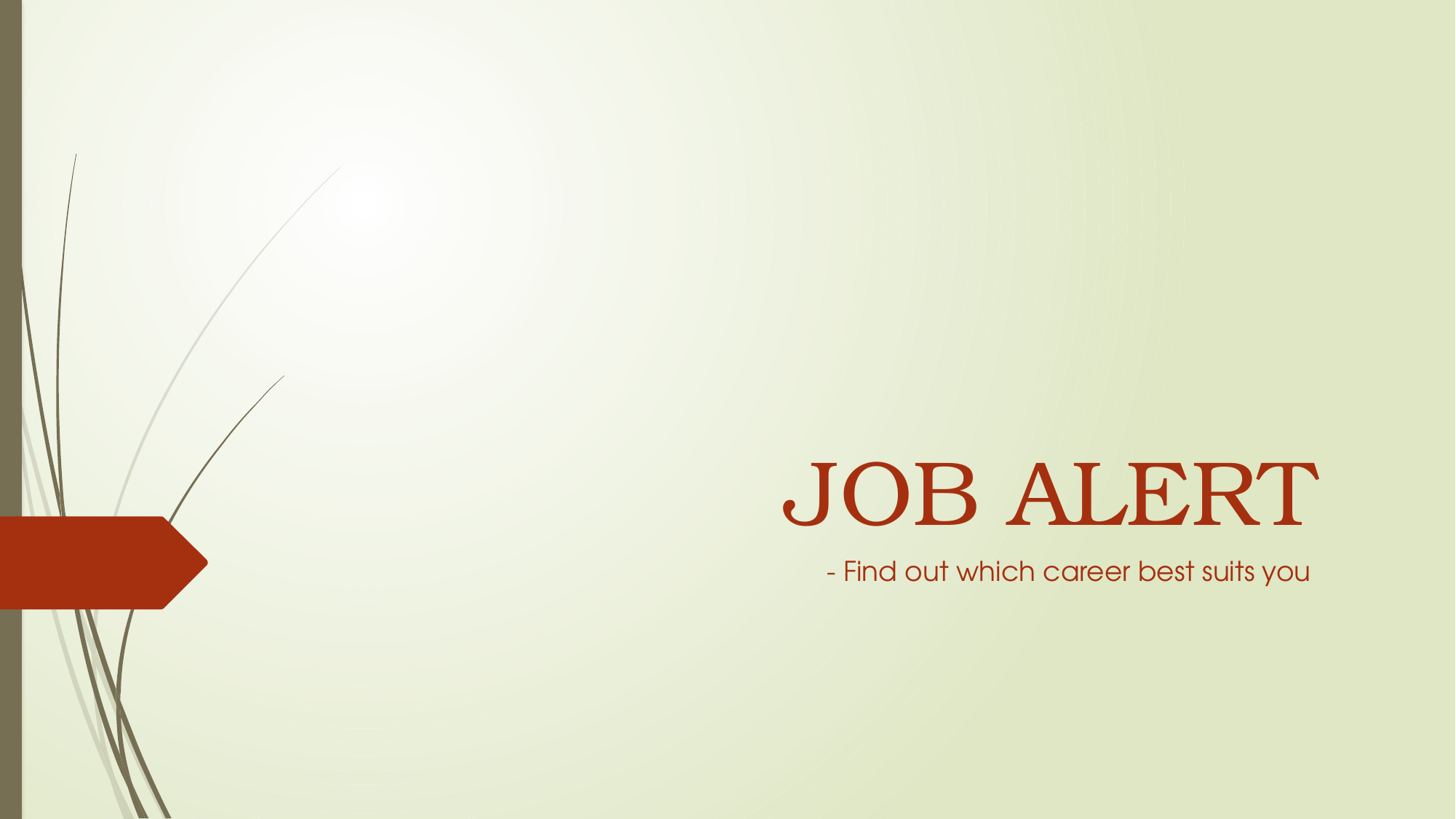

# JOB ALERT
                                                          - Find out which career best suits you